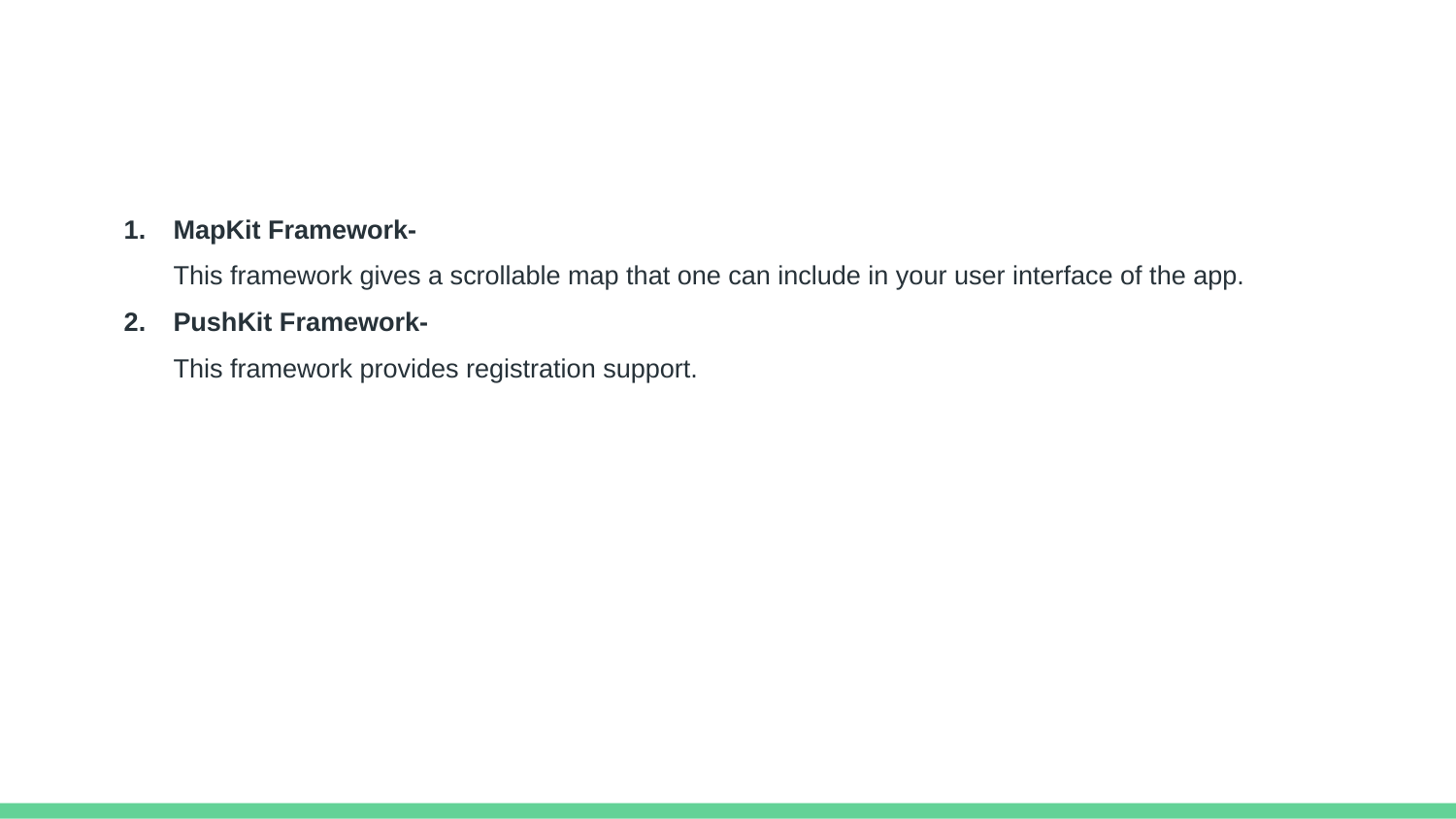

#
MapKit Framework-
This framework gives a scrollable map that one can include in your user interface of the app.
PushKit Framework-
This framework provides registration support.